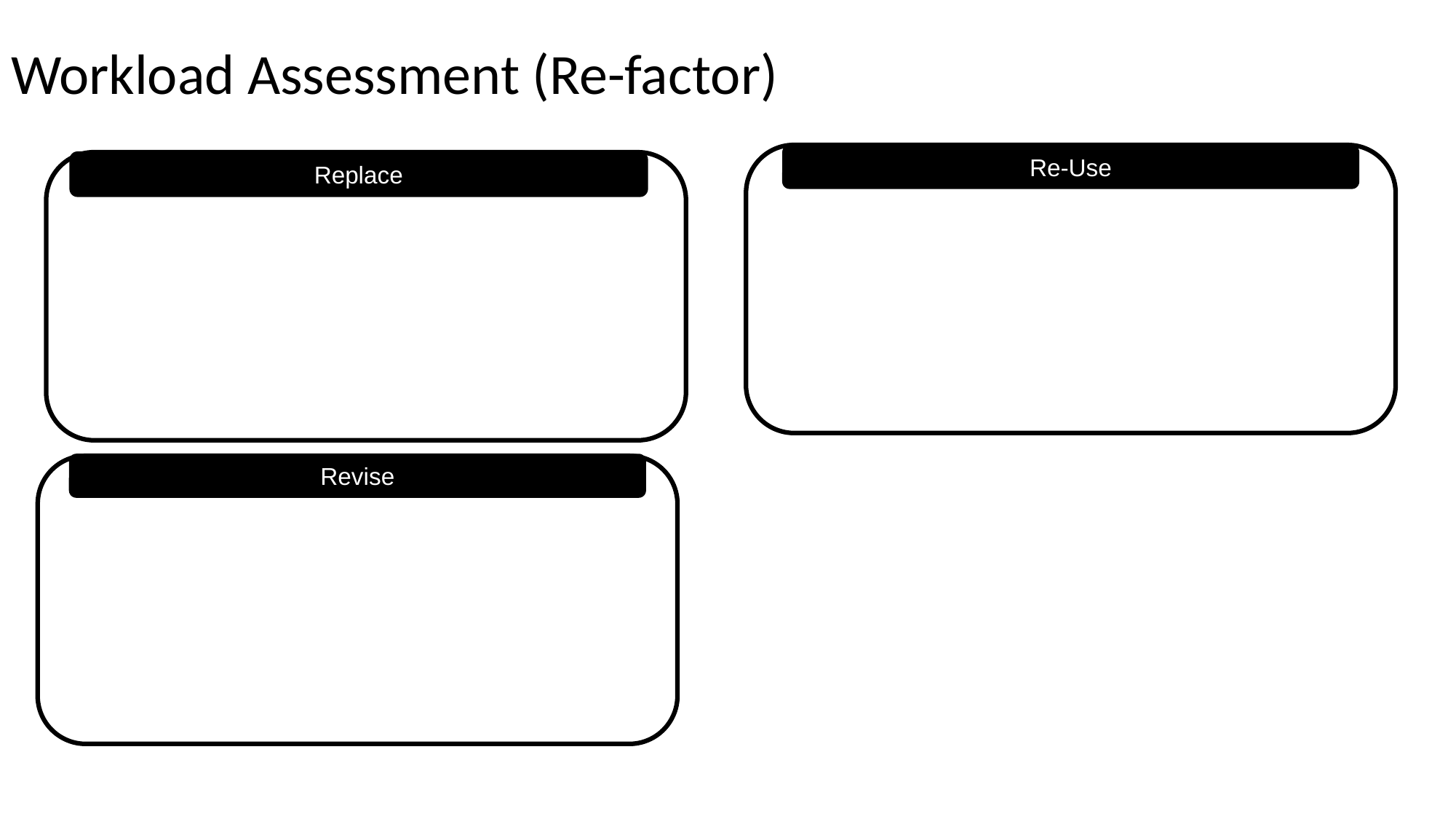

Workload Assessment (Re-factor)

Re-Use

Replace
Revise

12